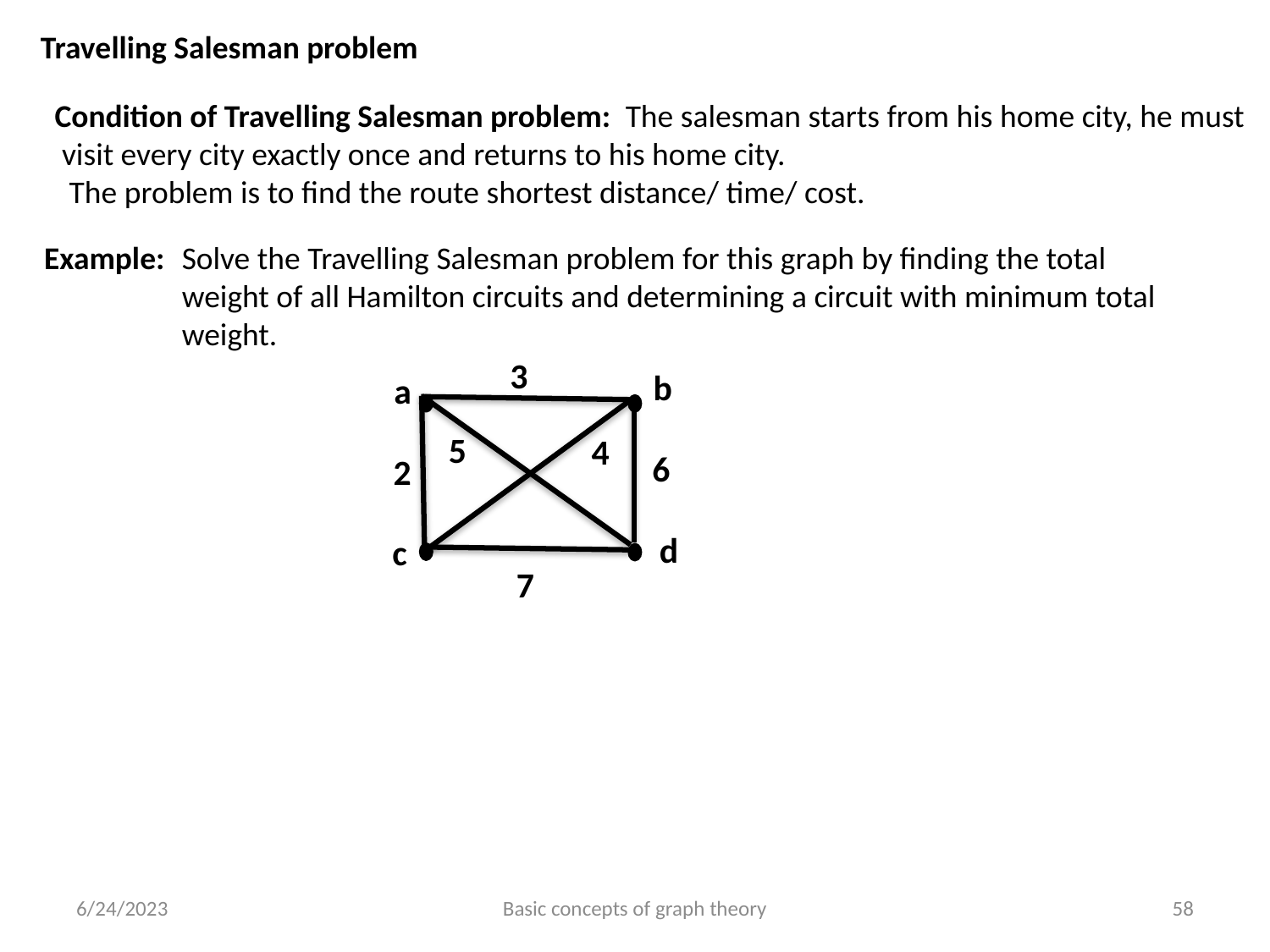

Travelling Salesman problem
Condition of Travelling Salesman problem:  The salesman starts from his home city, he must
 visit every city exactly once and returns to his home city.
  The problem is to find the route shortest distance/ time/ cost.

Example:
Solve the Travelling Salesman problem for this graph by finding the total weight of all Hamilton circuits and determining a circuit with minimum total weight.
3
b
a

5
4
6
2
d
c
7
6/24/2023
Basic concepts of graph theory
58